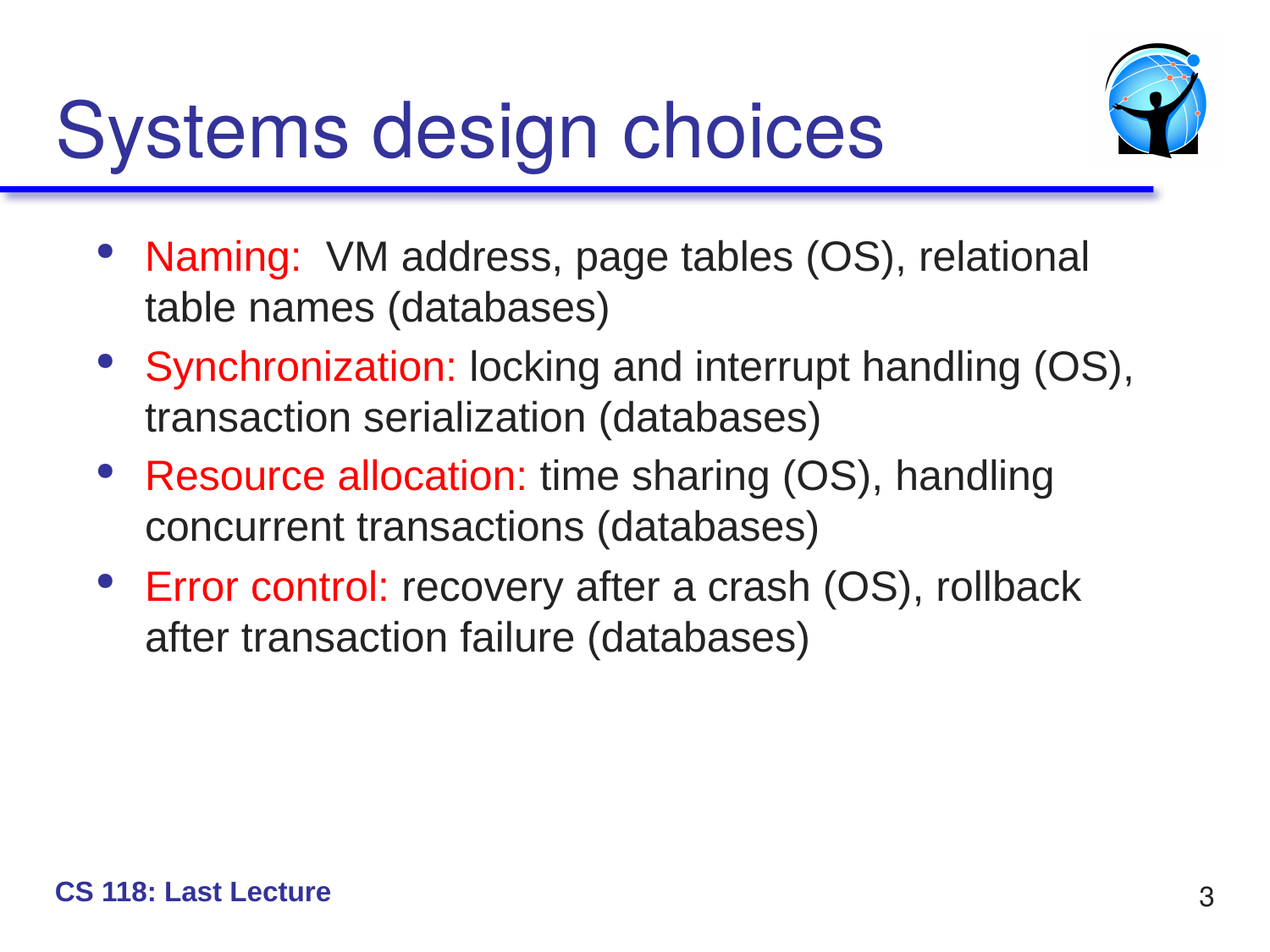

# Systems design choices
Naming:  VM address, page tables (OS), relational table names (databases)
Synchronization: locking and interrupt handling (OS), transaction serialization (databases)
Resource allocation: time sharing (OS), handling concurrent transactions (databases)
Error control: recovery after a crash (OS), rollback after transaction failure (databases)
CS 118: Last Lecture
3